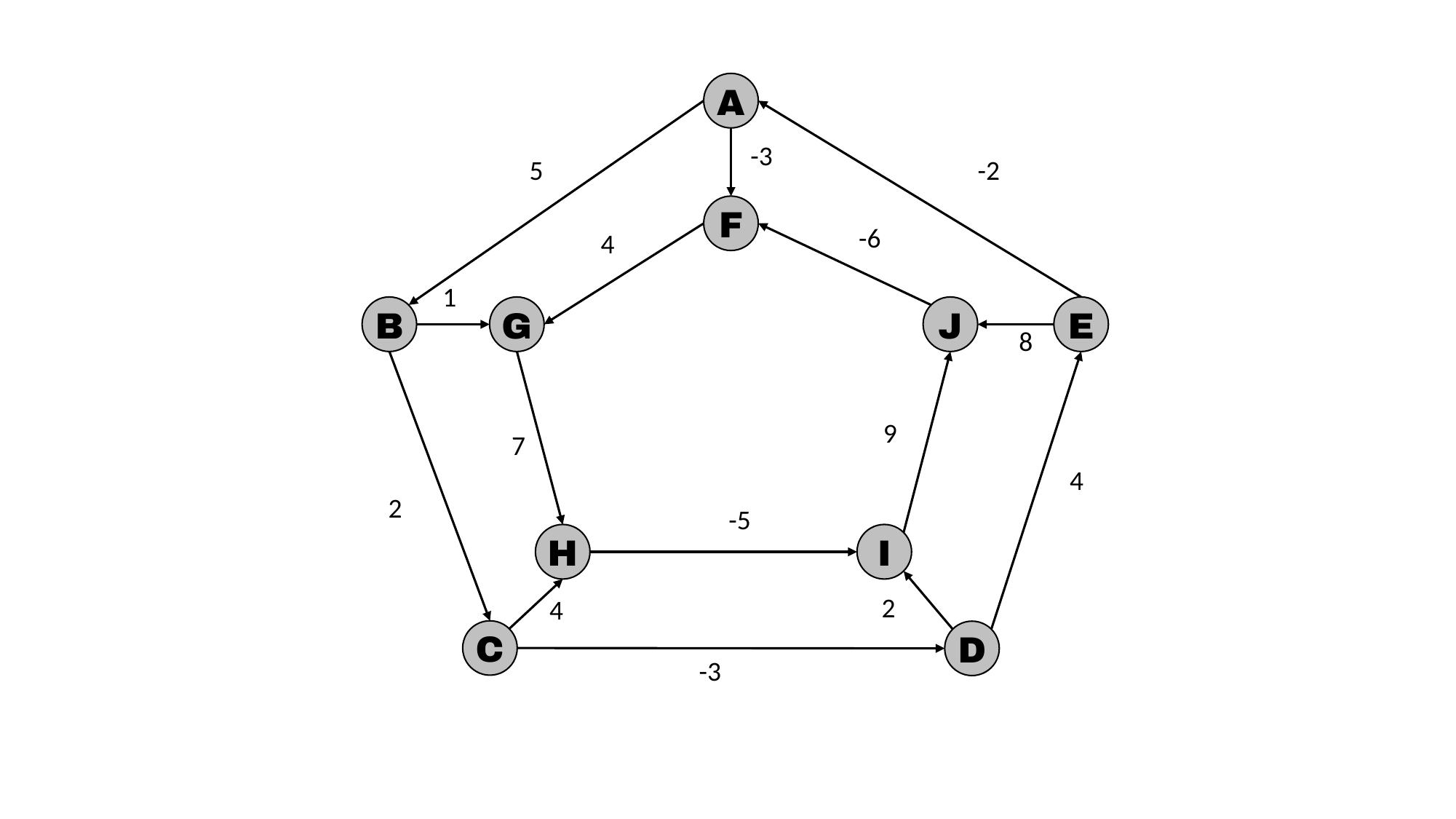

A
-3
-2
5
F
-6
4
1
B
G
J
E
8
9
7
4
2
-5
H
I
2
4
C
D
-3